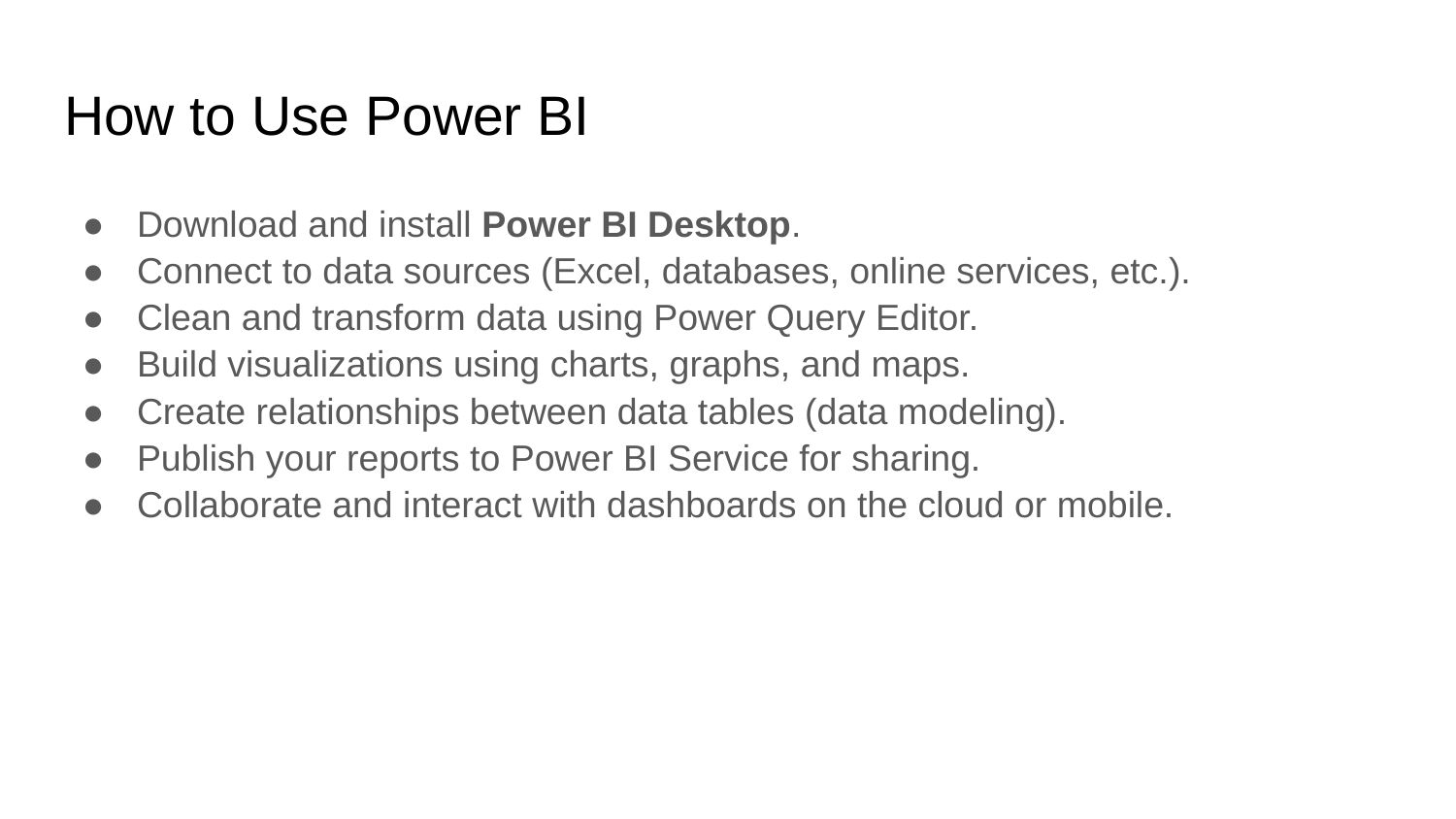

# How to Use Power BI
Download and install Power BI Desktop.
Connect to data sources (Excel, databases, online services, etc.).
Clean and transform data using Power Query Editor.
Build visualizations using charts, graphs, and maps.
Create relationships between data tables (data modeling).
Publish your reports to Power BI Service for sharing.
Collaborate and interact with dashboards on the cloud or mobile.